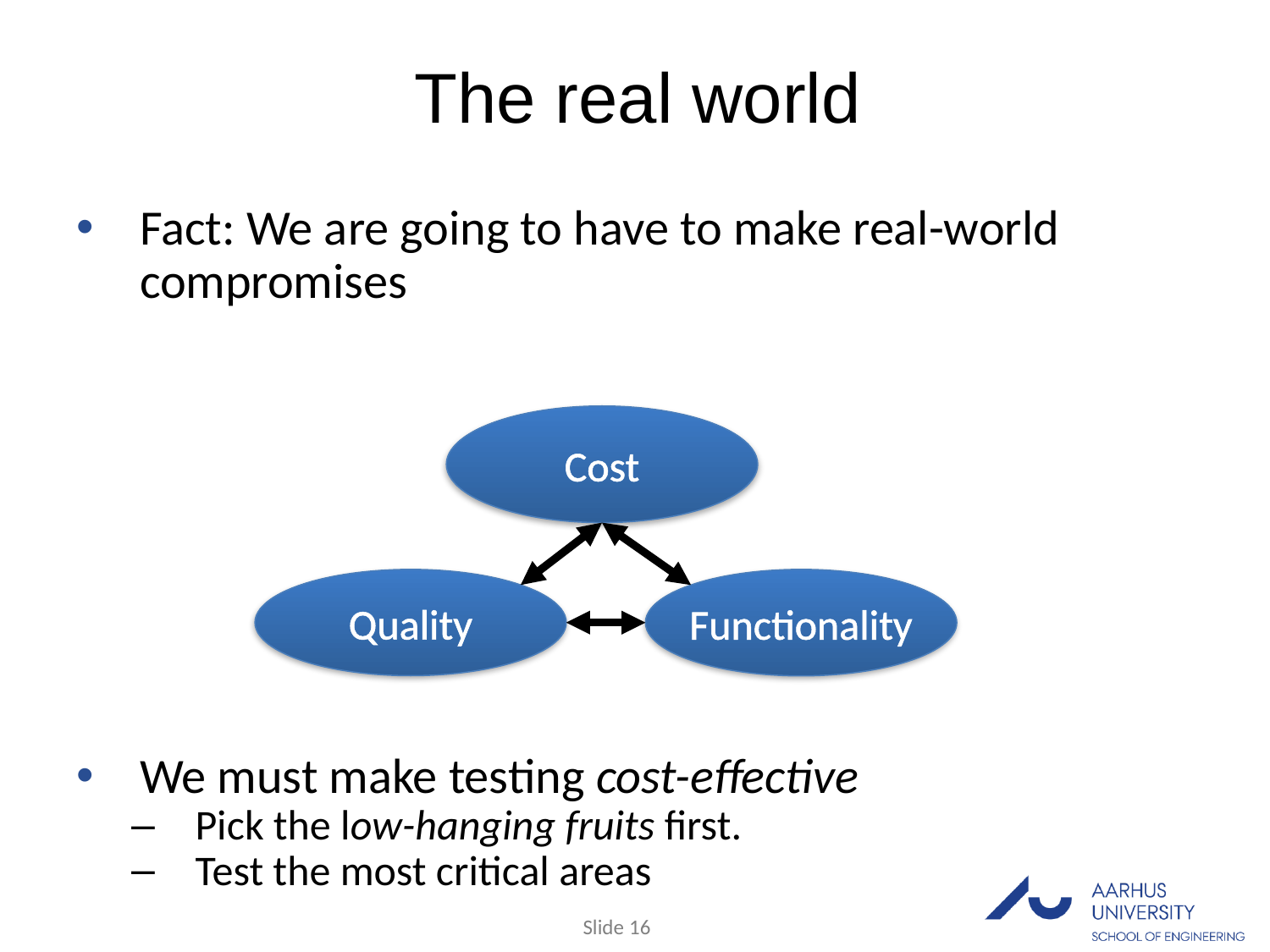

# The real world
Fact: We are going to have to make real-world compromises

We must make testing cost-effective
Pick the low-hanging fruits first.
Test the most critical areas
Cost
Quality
Functionality